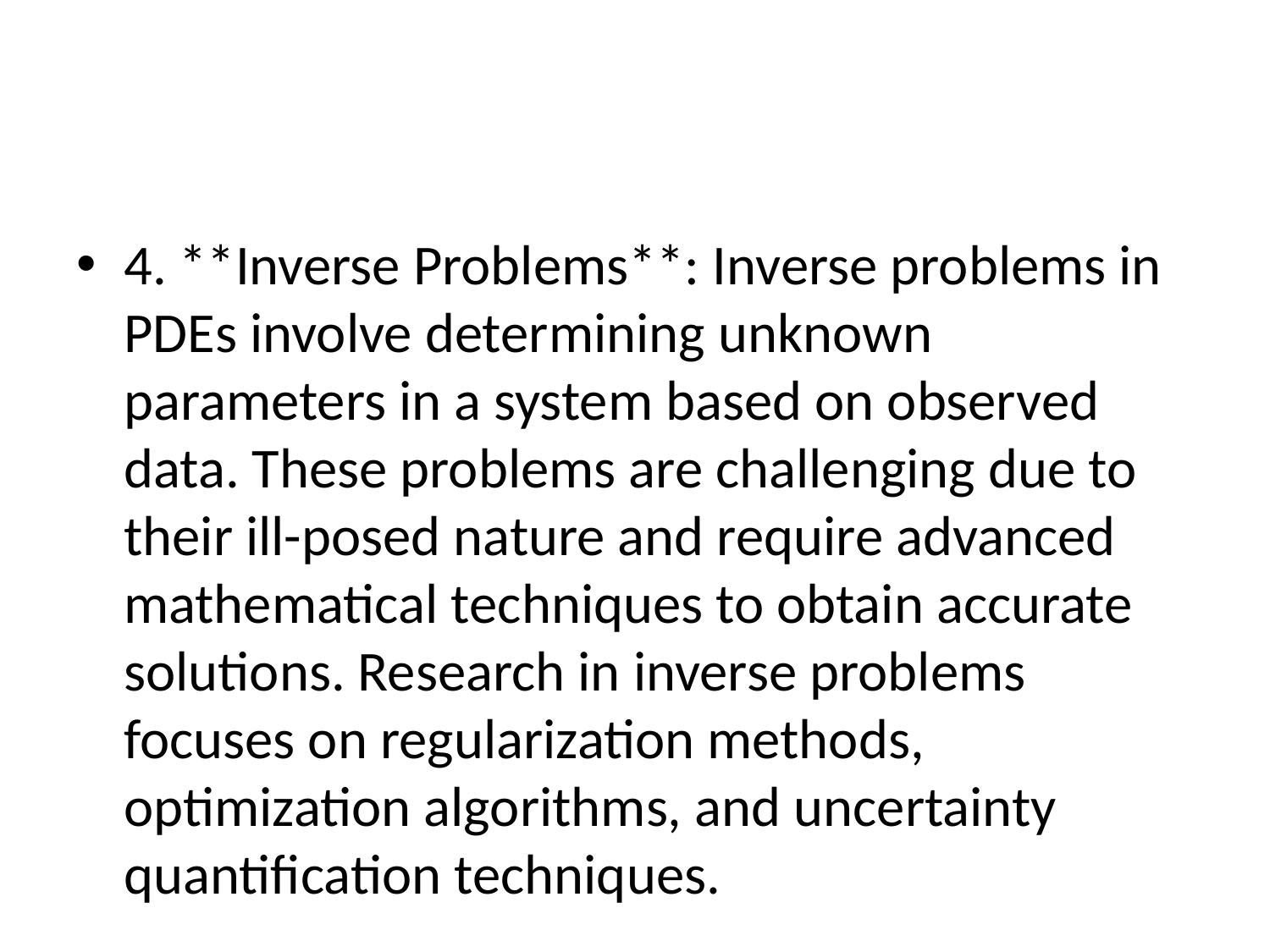

#
4. **Inverse Problems**: Inverse problems in PDEs involve determining unknown parameters in a system based on observed data. These problems are challenging due to their ill-posed nature and require advanced mathematical techniques to obtain accurate solutions. Research in inverse problems focuses on regularization methods, optimization algorithms, and uncertainty quantification techniques.